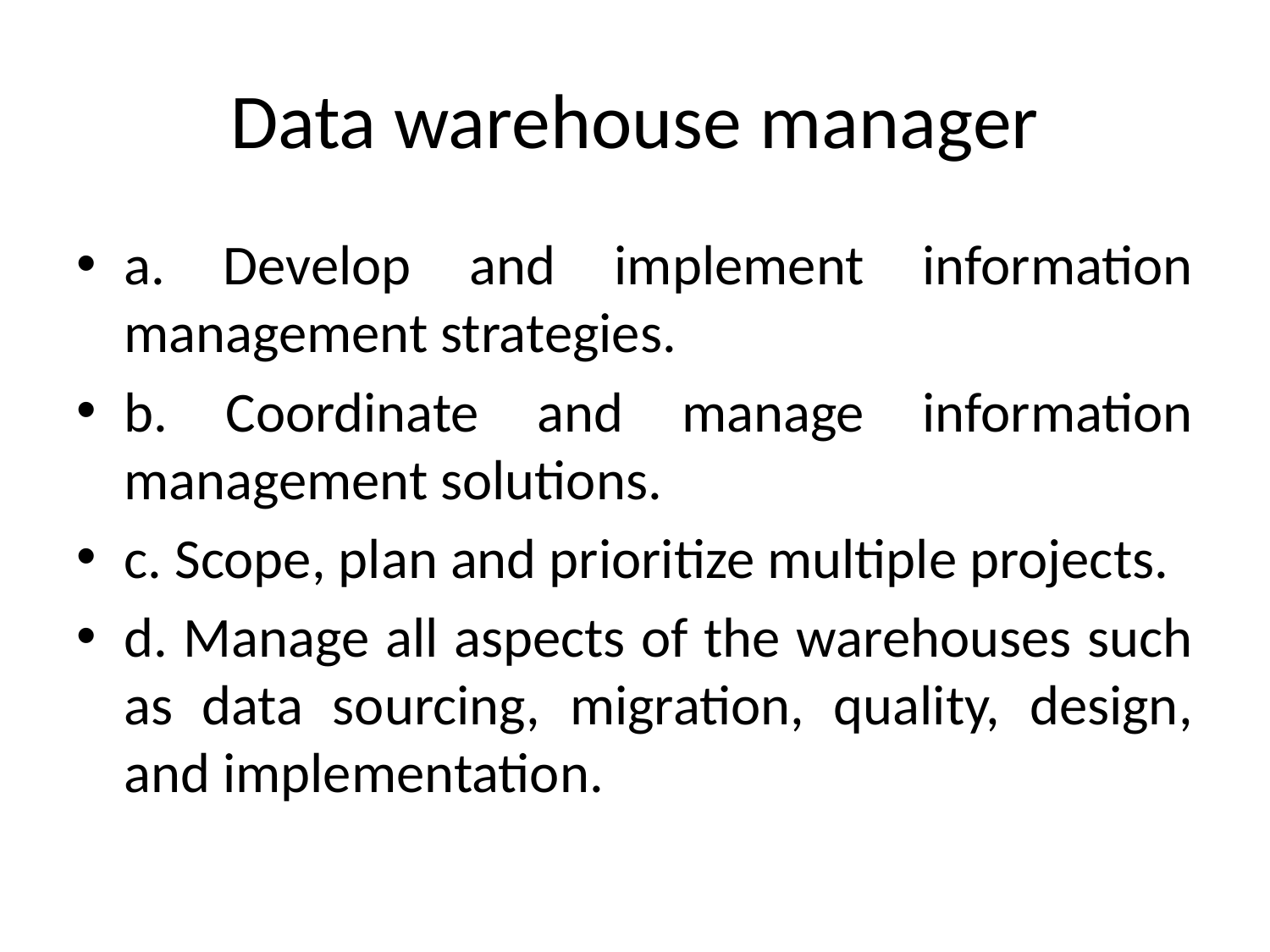

# Data warehouse manager
a. Develop and implement information management strategies.
b. Coordinate and manage information management solutions.
c. Scope, plan and prioritize multiple projects.
d. Manage all aspects of the warehouses such as data sourcing, migration, quality, design, and implementation.